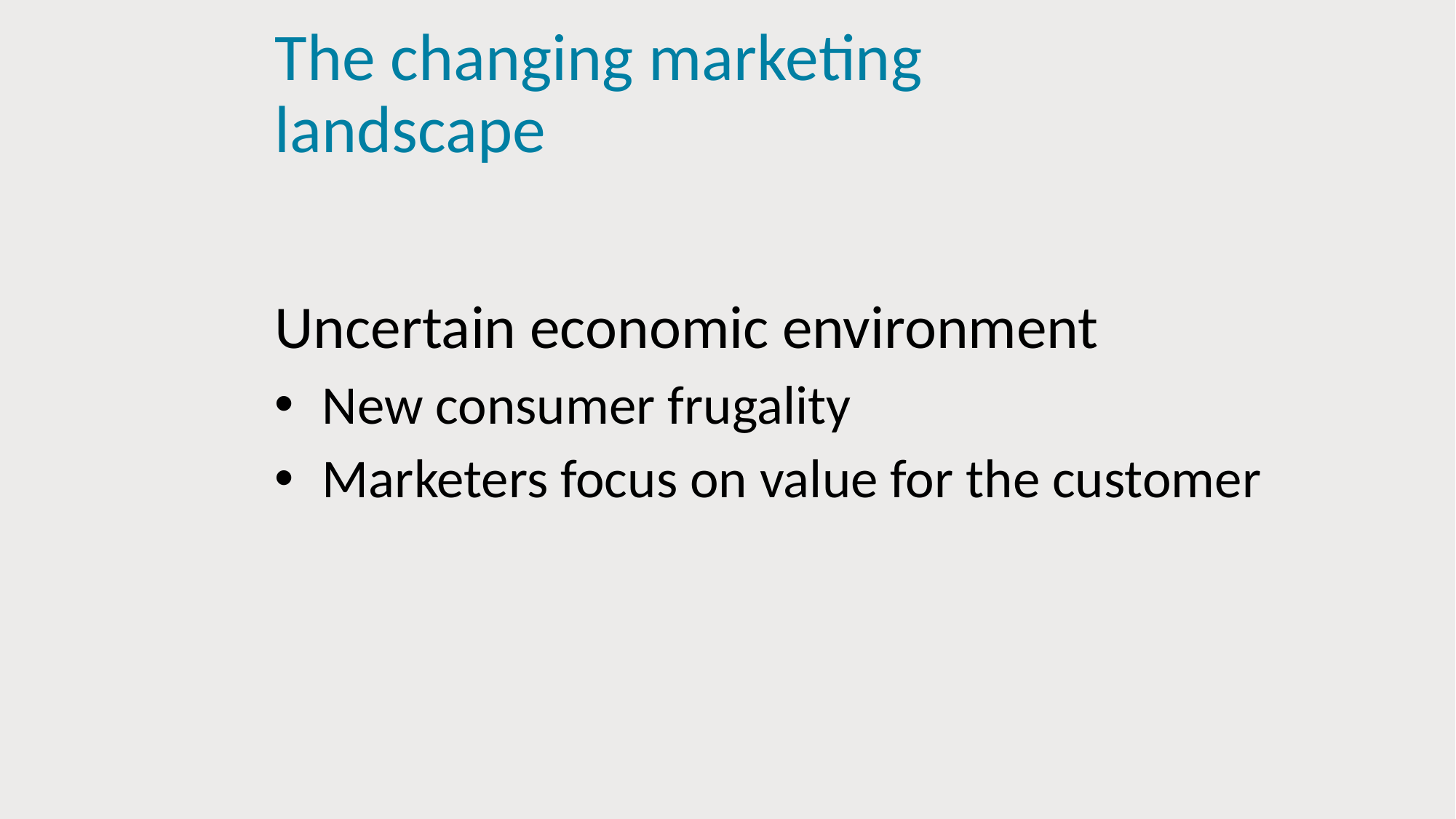

# The changing marketing landscape
Uncertain economic environment
New consumer frugality
Marketers focus on value for the customer